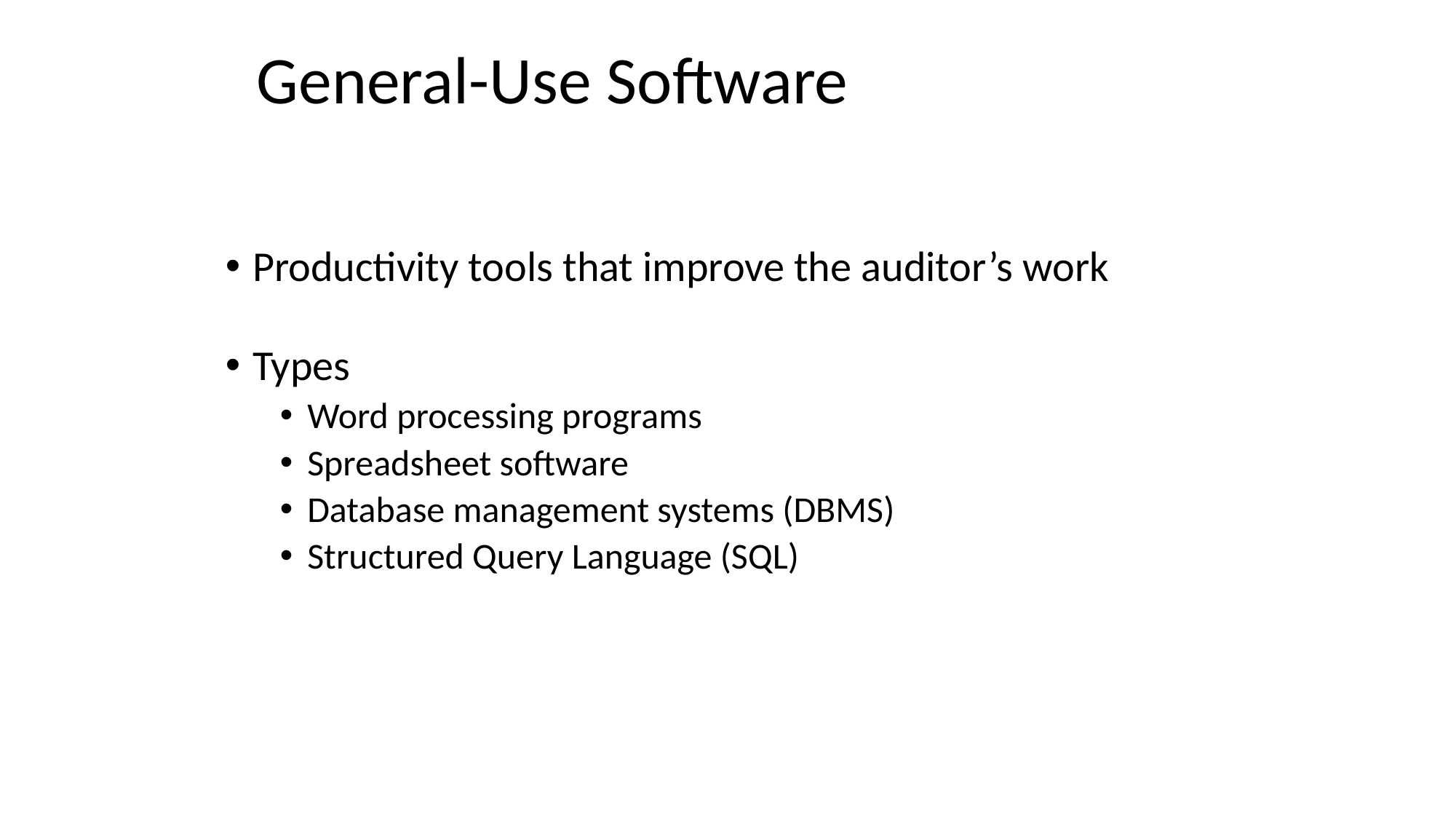

# General-Use Software
Productivity tools that improve the auditor’s work

Types
Word processing programs
Spreadsheet software
Database management systems (DBMS)
Structured Query Language (SQL)